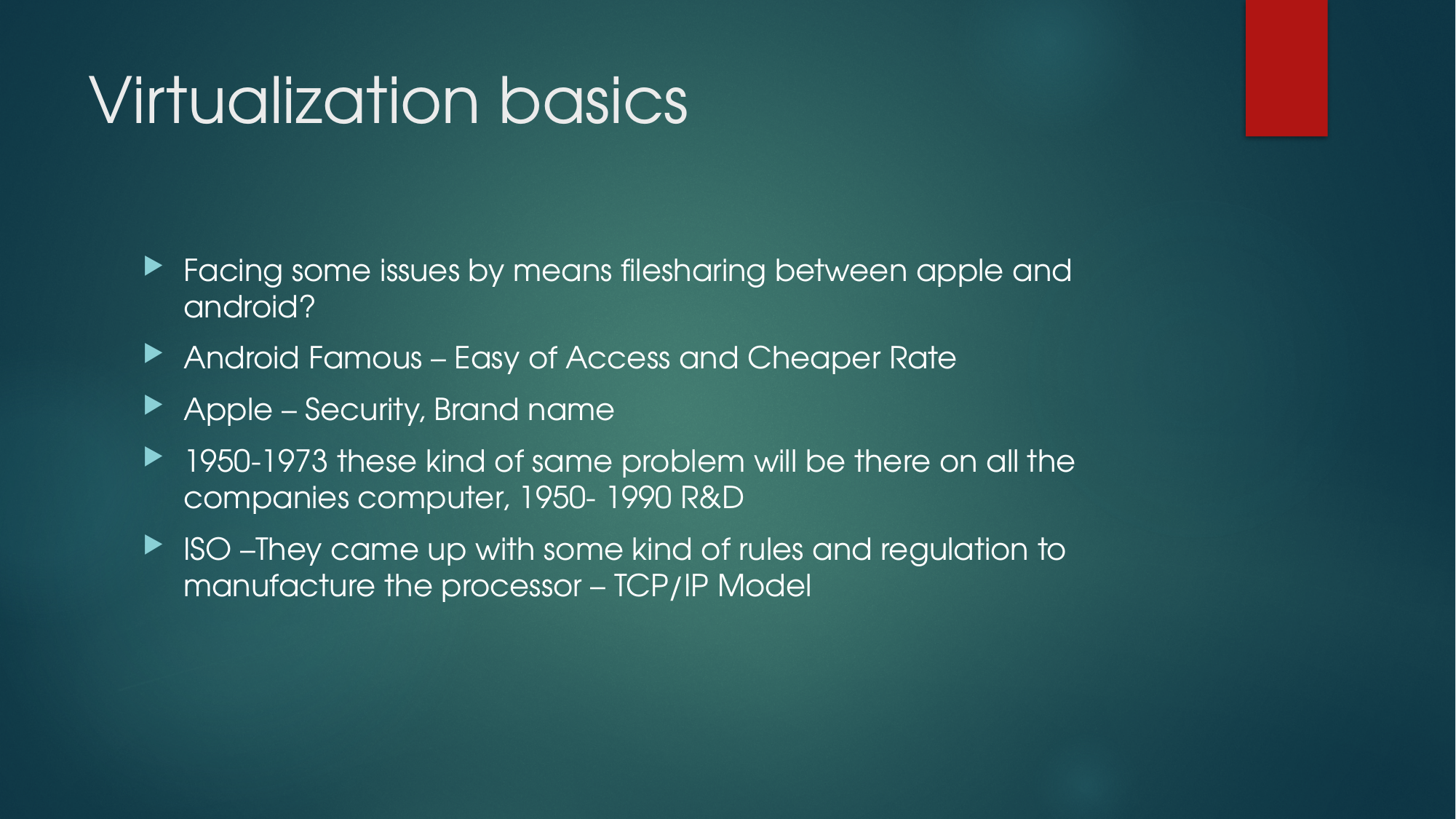

# Virtualization basics
Facing some issues by means filesharing between apple and android?
Android Famous – Easy of Access and Cheaper Rate
Apple – Security, Brand name
1950-1973 these kind of same problem will be there on all the companies computer, 1950- 1990 R&D
ISO –They came up with some kind of rules and regulation to manufacture the processor – TCP/IP Model